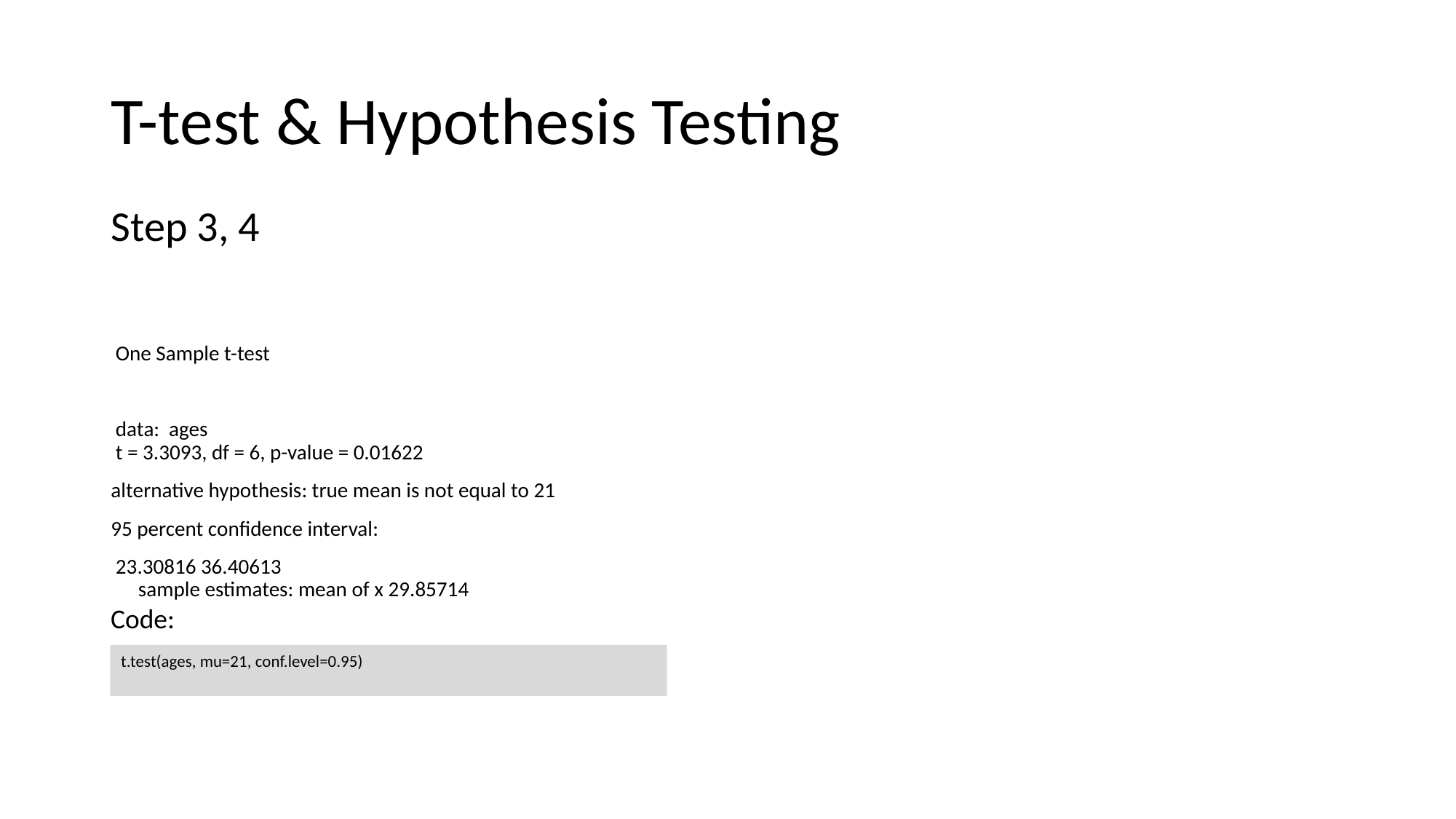

# T-test & Hypothesis Testing
Step 3, 4

 One Sample t-test

 data:  ages
 t = 3.3093, df = 6, p-value = 0.01622
alternative hypothesis: true mean is not equal to 21
95 percent confidence interval:
 23.30816 36.40613
sample estimates: mean of x 29.85714

Code:
t.test(ages, mu=21, conf.level=0.95)